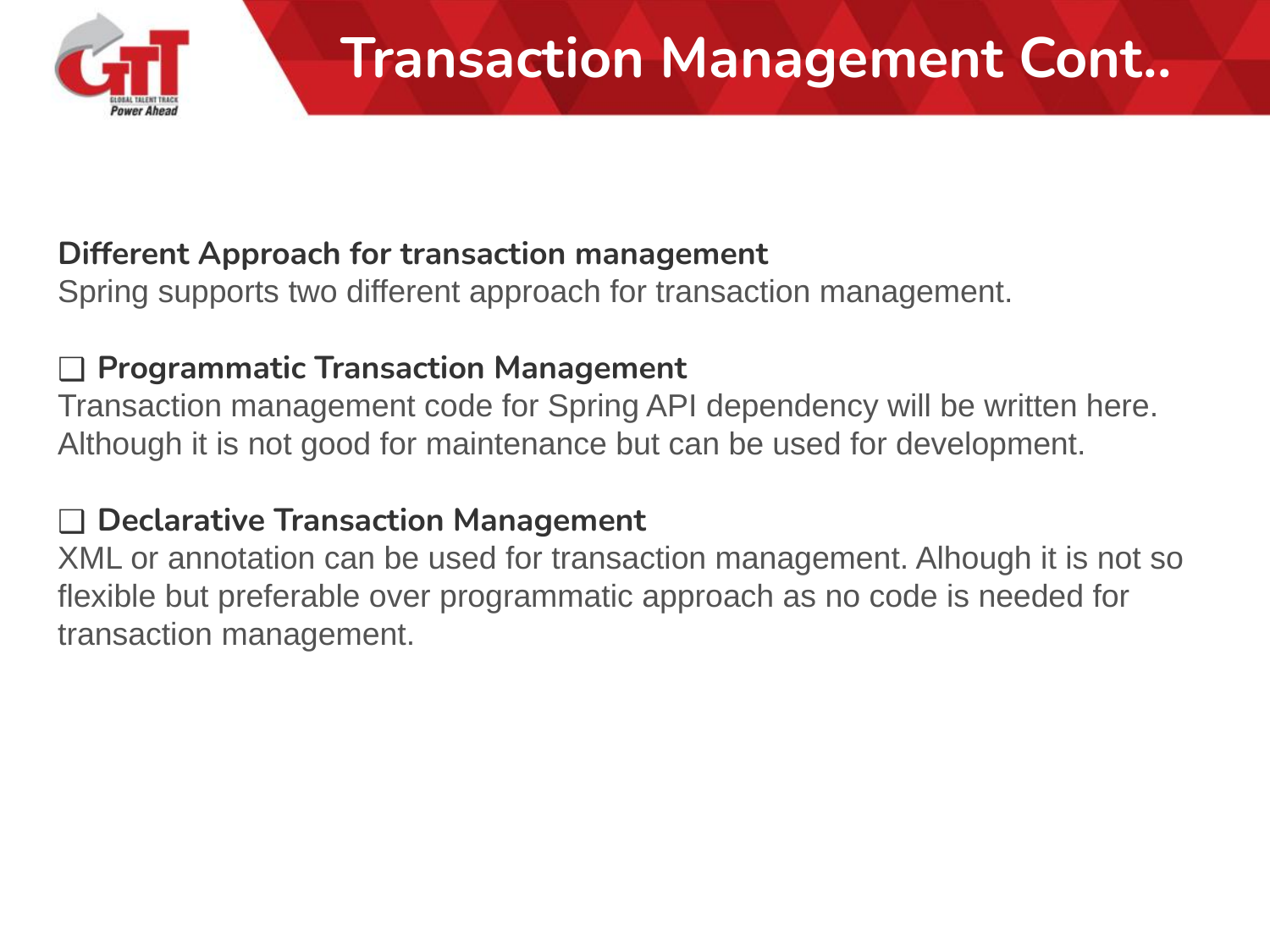

# Transaction Management Cont..
Different Approach for transaction management
Spring supports two different approach for transaction management.

Programmatic Transaction Management
Transaction management code for Spring API dependency will be written here. Although it is not good for maintenance but can be used for development.

Declarative Transaction Management
XML or annotation can be used for transaction management. Alhough it is not so flexible but preferable over programmatic approach as no code is needed for transaction management.